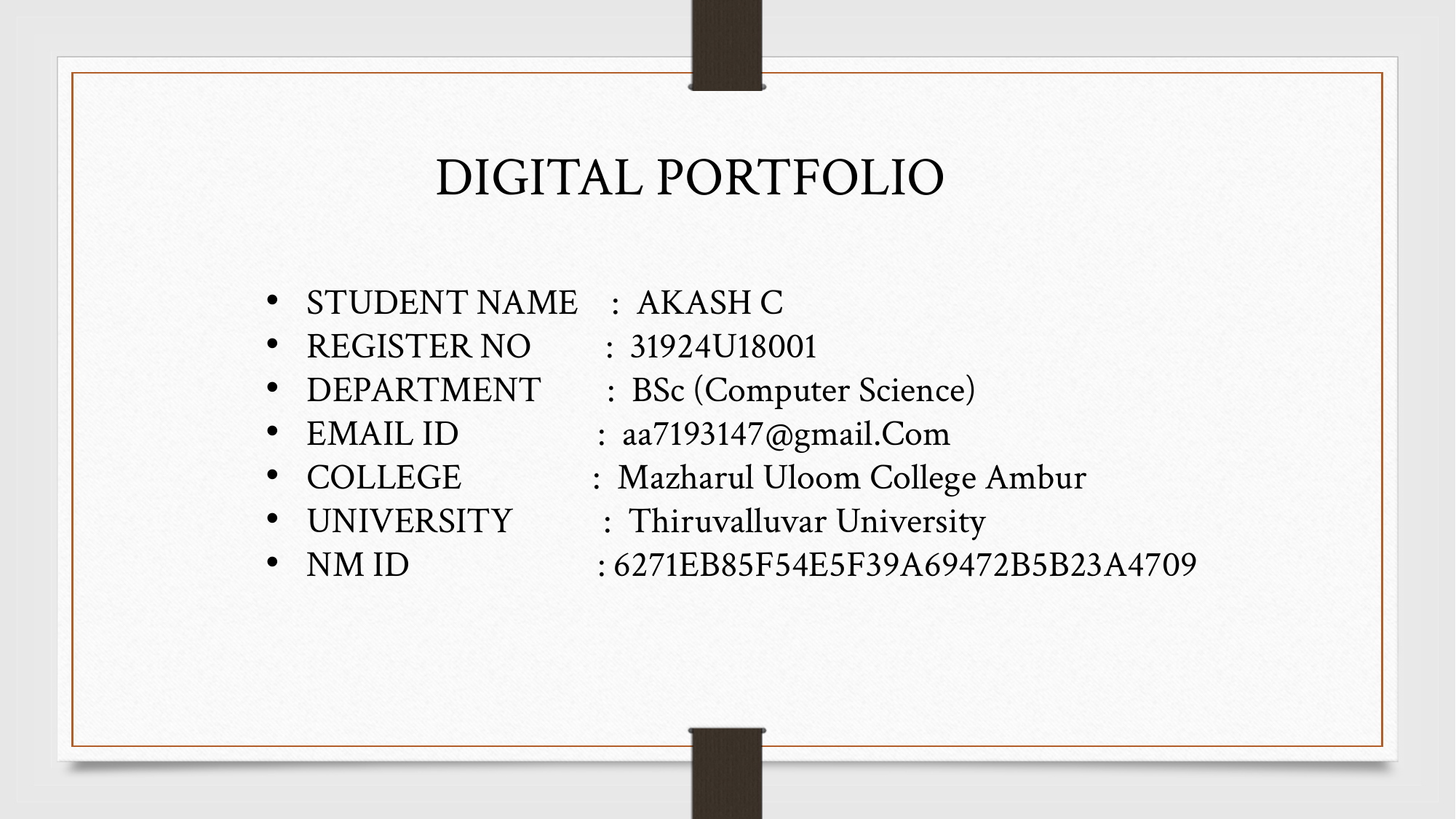

DIGITAL PORTFOLIO
STUDENT NAME    :  AKASH C
REGISTER NO         :  31924U18001
DEPARTMENT        :  BSc (Computer Science)
EMAIL ID                 :  aa7193147@gmail.Com
COLLEGE                :  Mazharul Uloom College Ambur
UNIVERSITY           :  Thiruvalluvar University
NM ID                       : 6271EB85F54E5F39A69472B5B23A4709